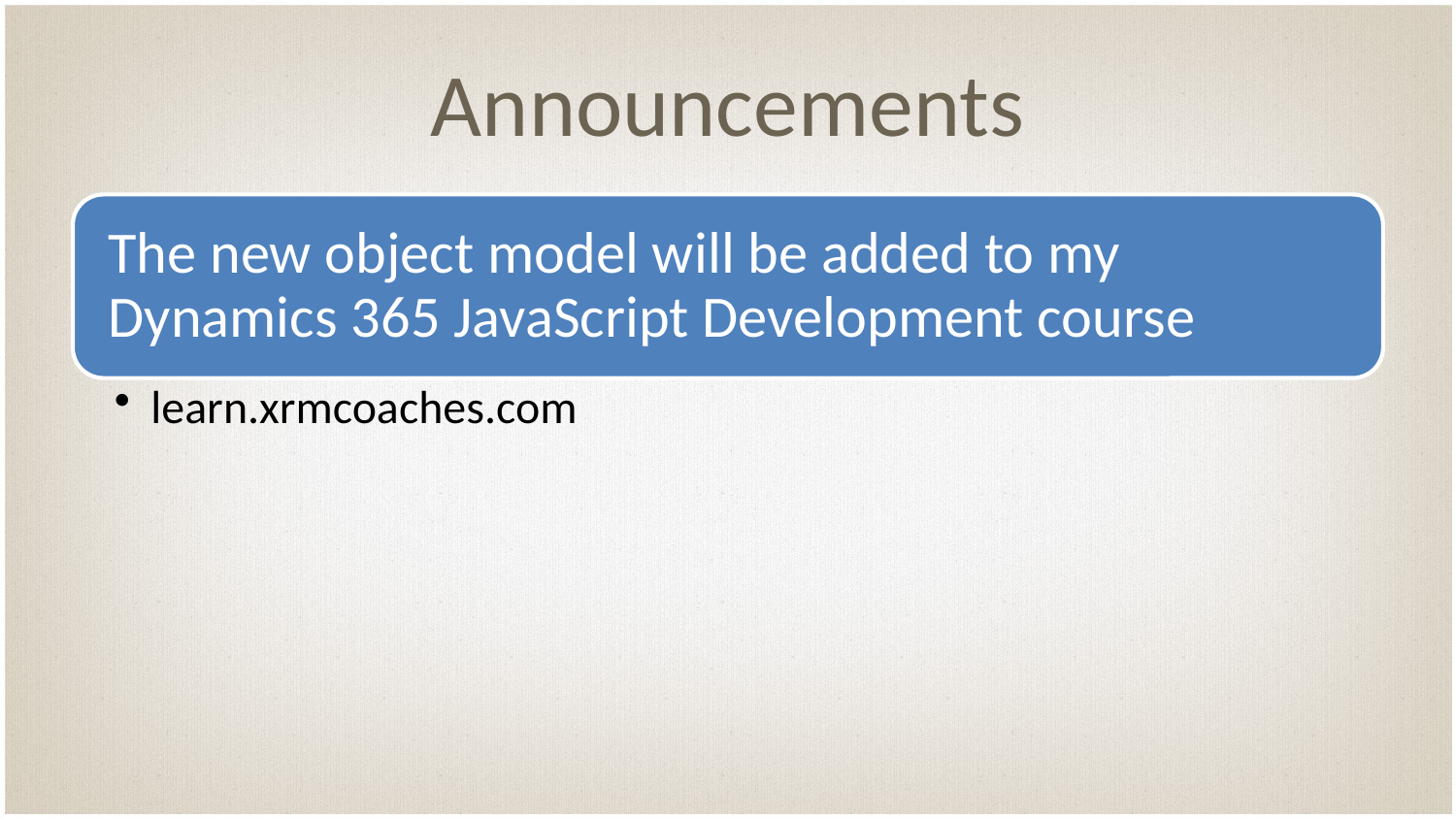

# Announcements
The new object model will be added to my Dynamics 365 JavaScript Development course
learn.xrmcoaches.com